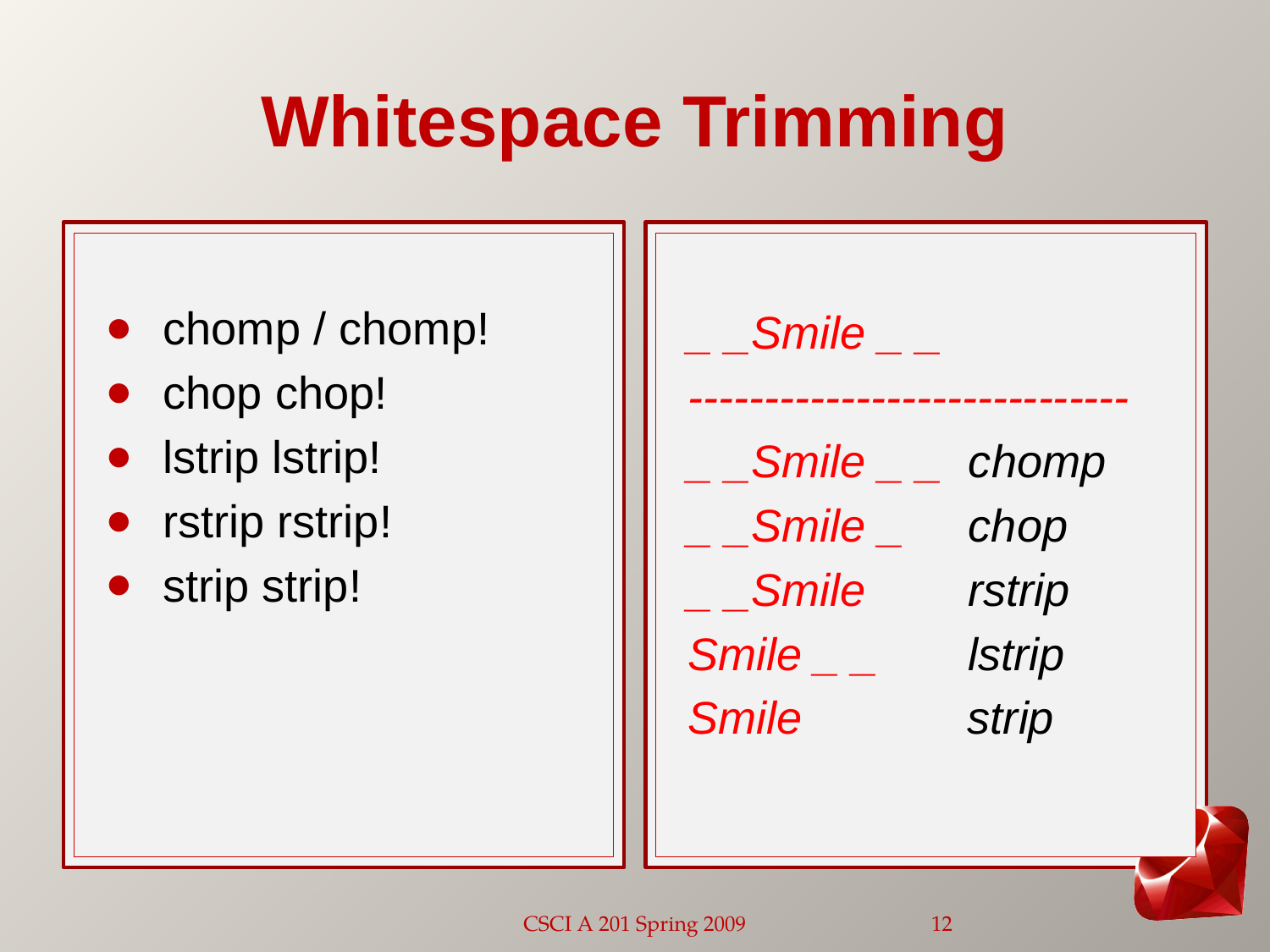

# Whitespace Trimming

chomp / chomp!
chop chop!
lstrip lstrip!
rstrip rstrip!
strip strip!

_ _Smile _ _
-----------------------------
_ _Smile _ _  chomp
_ _Smile _     chop
_ _Smile        rstrip
Smile _ _       lstrip
Smile             strip

CSCI A 201 Spring 2009
12